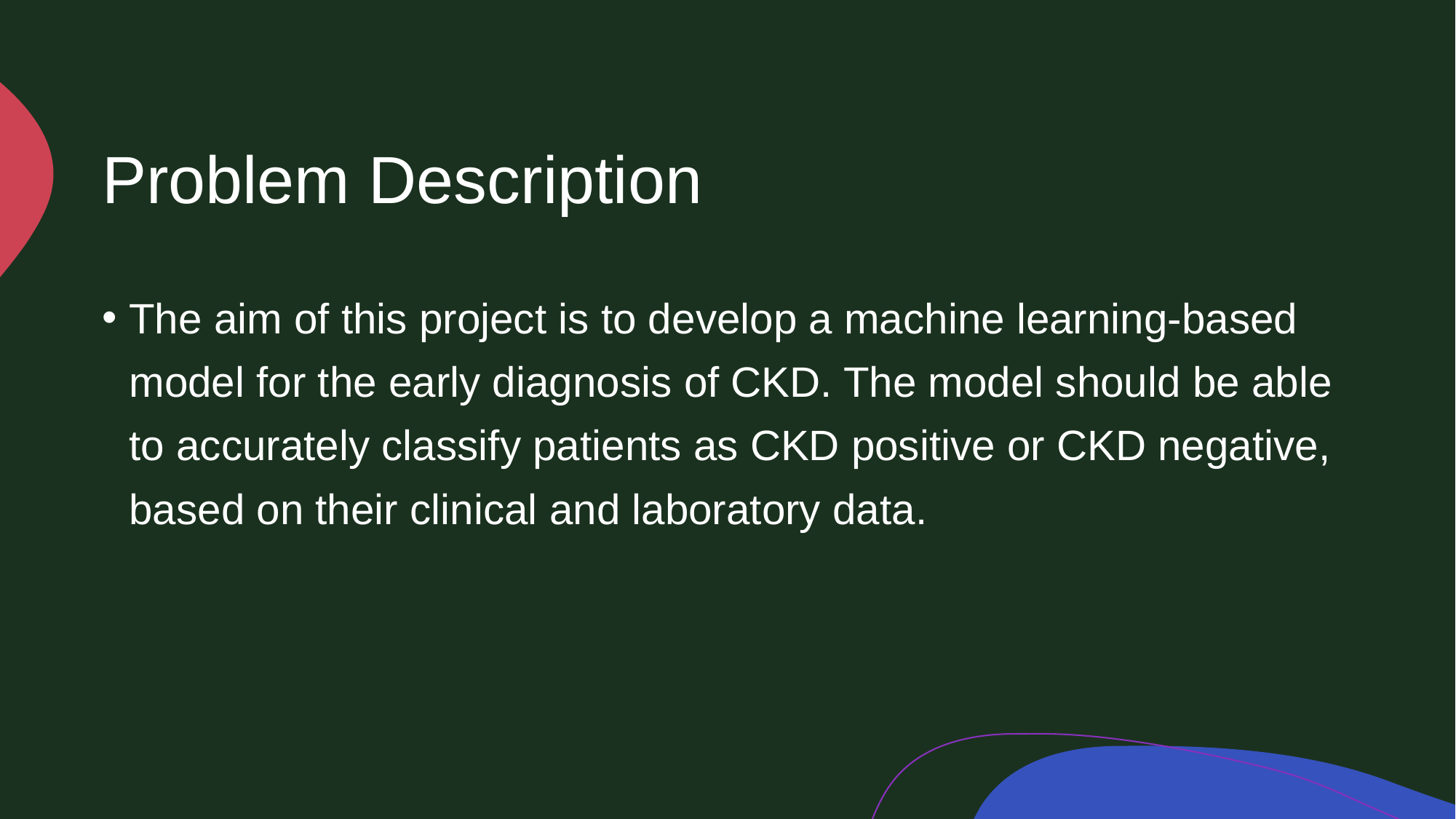

# Problem Description
The aim of this project is to develop a machine learning-based model for the early diagnosis of CKD. The model should be able to accurately classify patients as CKD positive or CKD negative, based on their clinical and laboratory data.